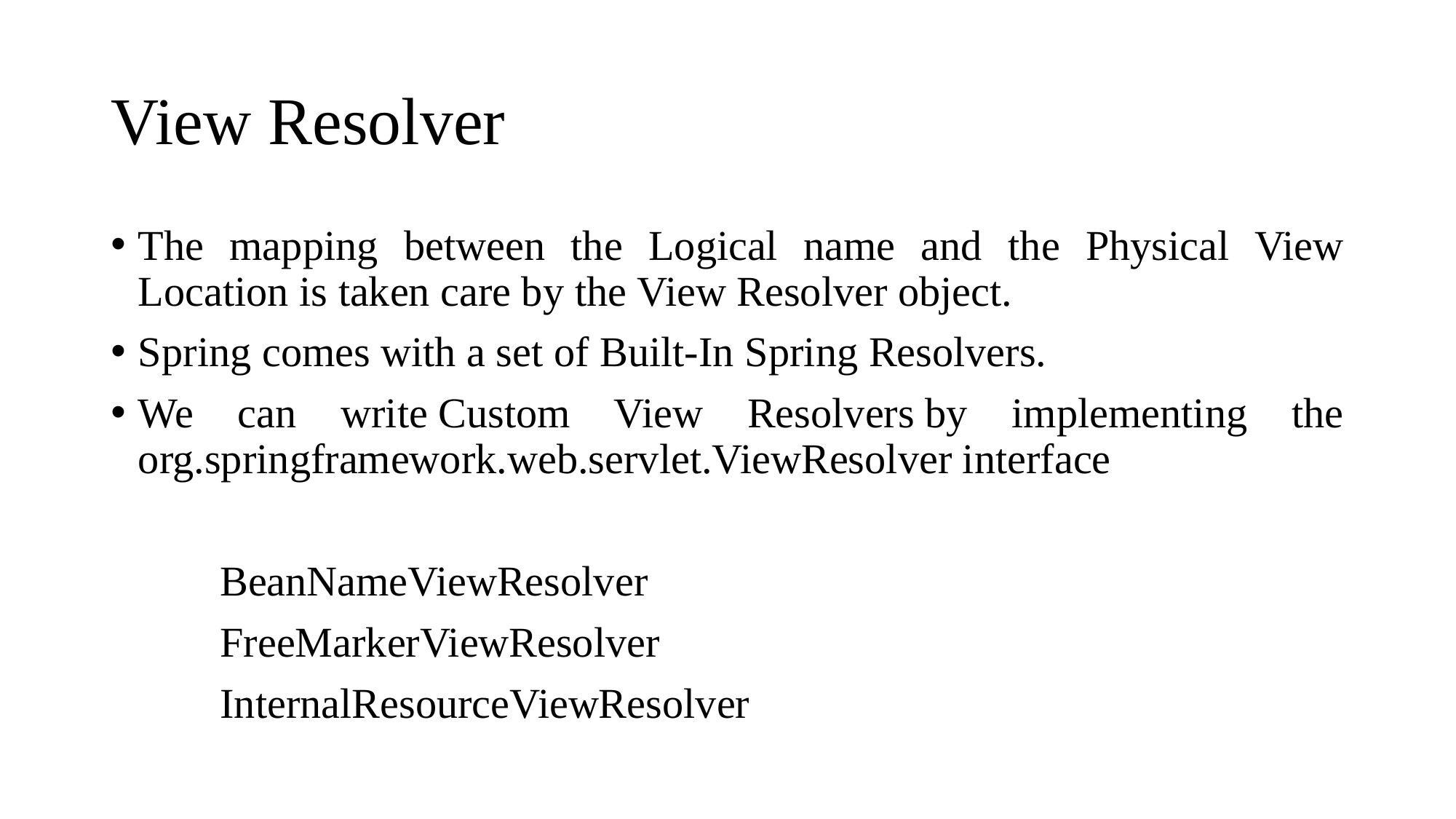

# View Resolver
The mapping between the Logical name and the Physical View Location is taken care by the View Resolver object.
Spring comes with a set of Built-In Spring Resolvers.
We can write Custom View Resolvers by implementing the org.springframework.web.servlet.ViewResolver interface

	BeanNameViewResolver
	FreeMarkerViewResolver
	InternalResourceViewResolver